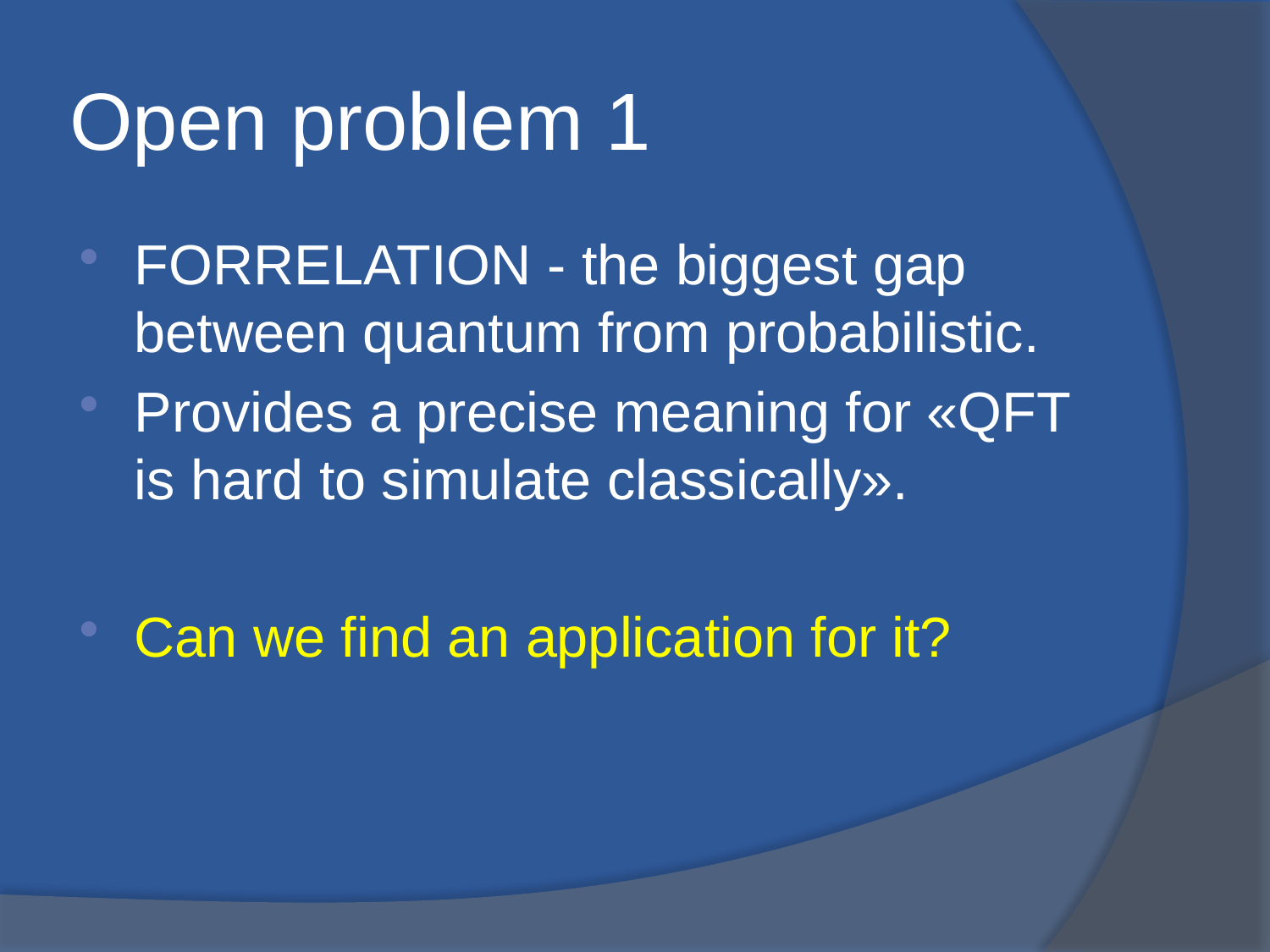

# Open problem 1
FORRELATION - the biggest gap between quantum from probabilistic.
Provides a precise meaning for «QFT is hard to simulate classically».

Can we find an application for it?